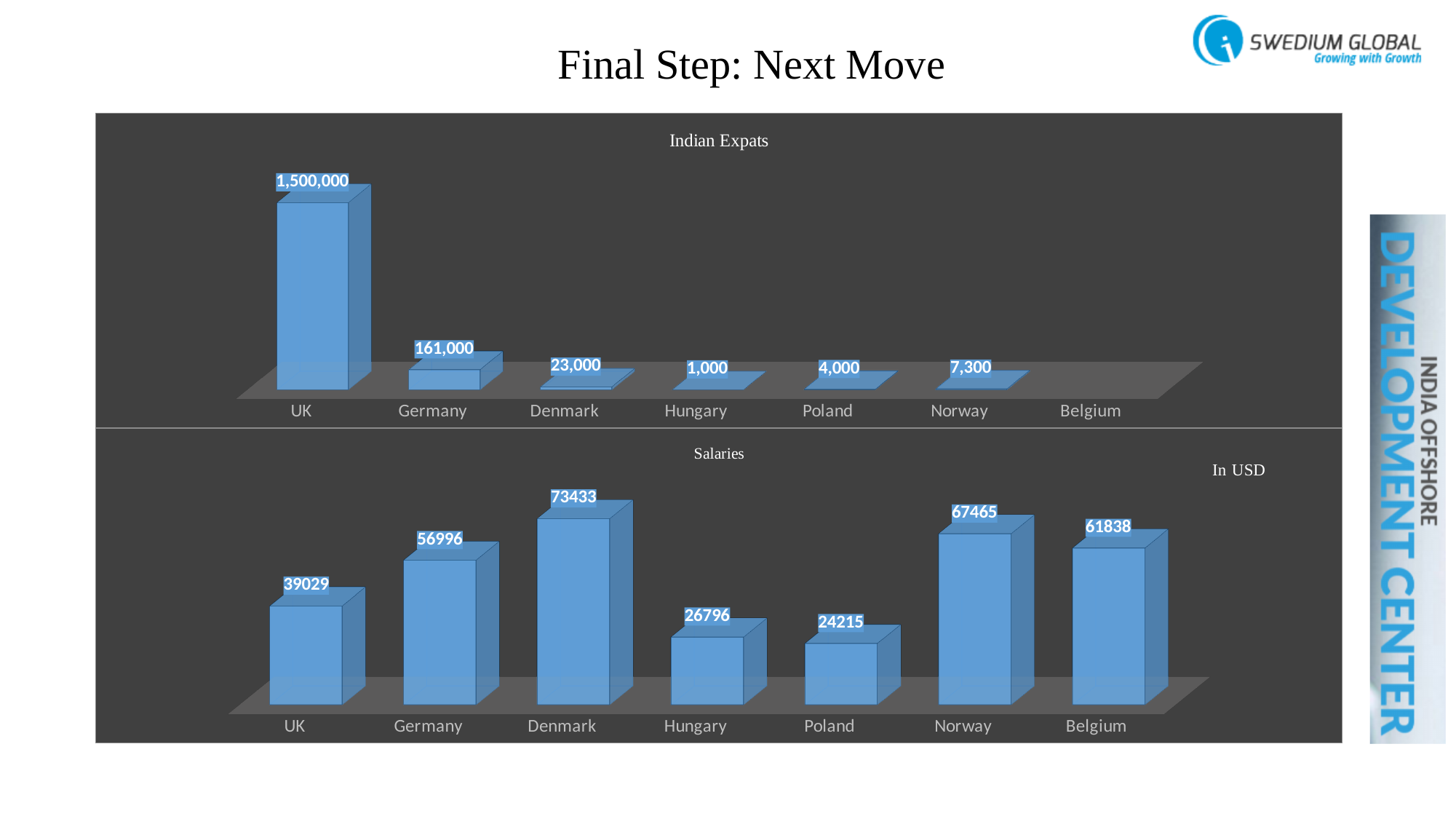

# Final Step: Next Move

[unsupported chart]

[unsupported chart]